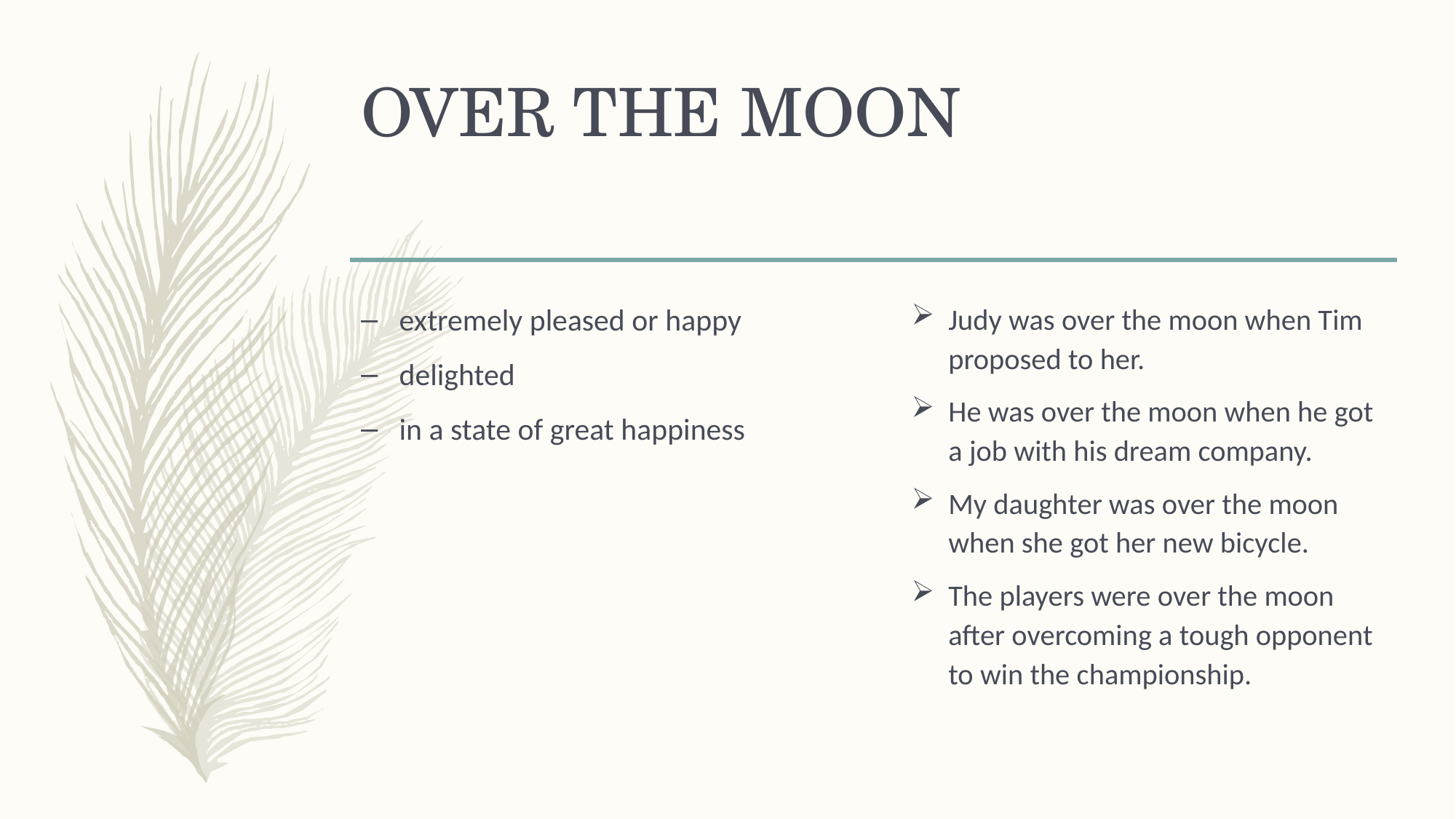

# OVER THE MOON
extremely pleased or happy
delighted
in a state of great happiness
Judy was over the moon when Tim proposed to her.
He was over the moon when he got a job with his dream company.
My daughter was over the moon when she got her new bicycle.
The players were over the moon after overcoming a tough opponent to win the championship.